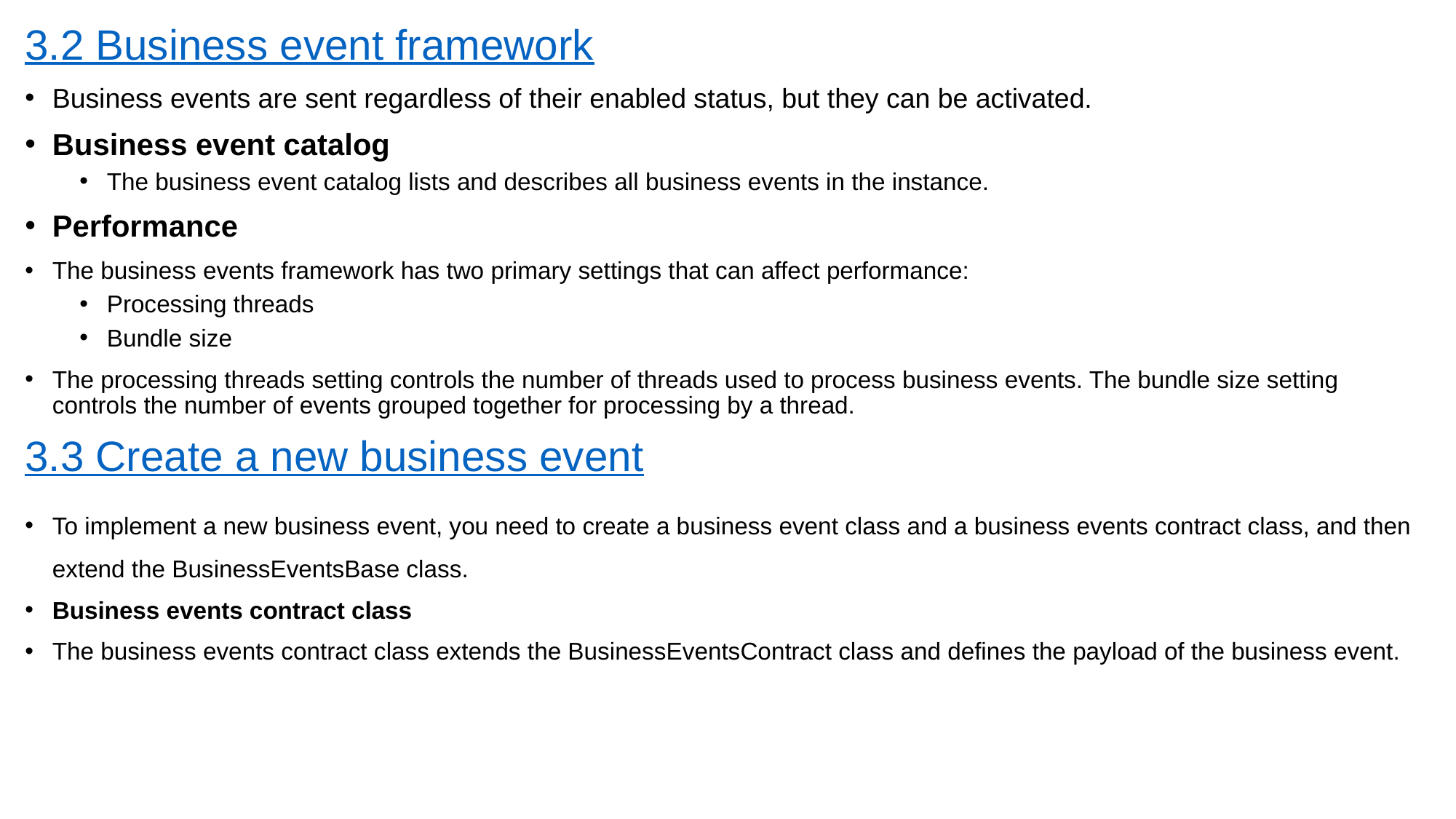

3.2 Business event framework
Business events are sent regardless of their enabled status, but they can be activated.
Business event catalog
The business event catalog lists and describes all business events in the instance.
Performance
The business events framework has two primary settings that can affect performance:
Processing threads
Bundle size
The processing threads setting controls the number of threads used to process business events. The bundle size setting controls the number of events grouped together for processing by a thread.
3.3 Create a new business event
To implement a new business event, you need to create a business event class and a business events contract class, and then extend the BusinessEventsBase class.
Business events contract class
The business events contract class extends the BusinessEventsContract class and defines the payload of the business event.